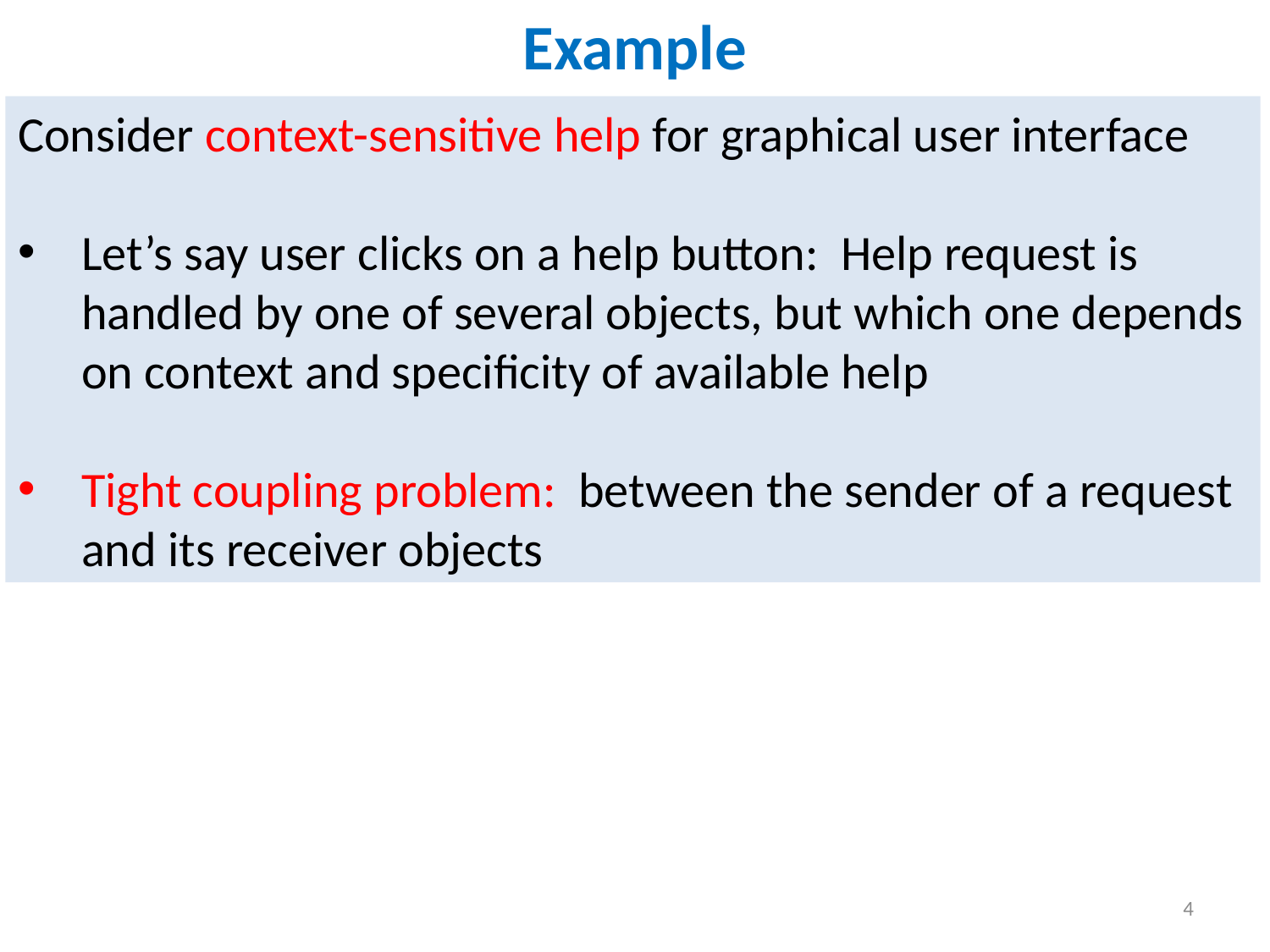

Example
Consider context-sensitive help for graphical user interface

Let’s say user clicks on a help button:  Help request is handled by one of several objects, but which one depends on context and specificity of available help

Tight coupling problem:  between the sender of a request and its receiver objects
4